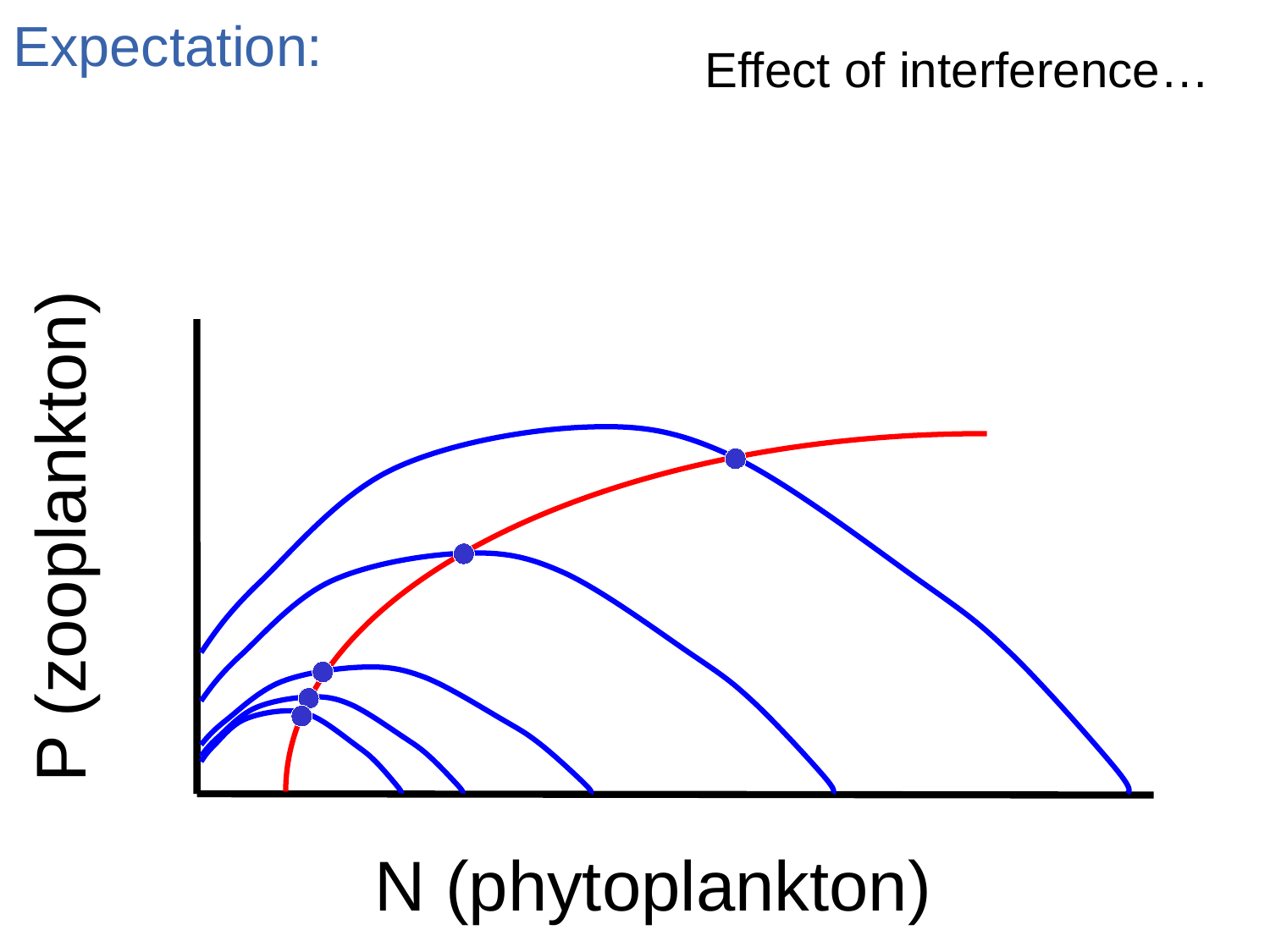

Expectation:
Effect of interference…

P (zooplankton)

N (phytoplankton)